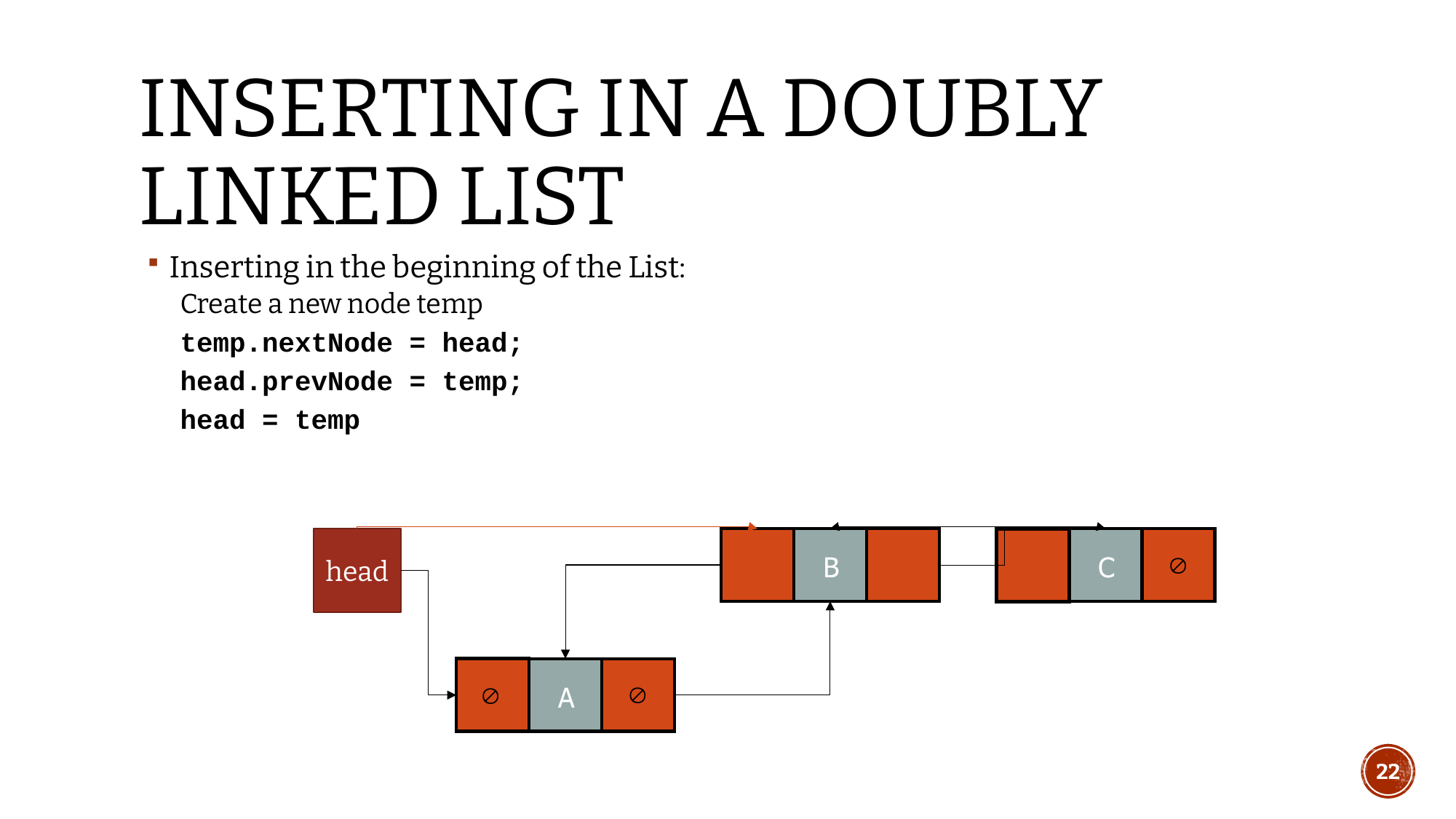

# Inserting in a Doubly Linked List
Inserting in the beginning of the List:
Create a new node temp
temp.nextNode = head;
head.prevNode = temp;
head = temp

C

B

head

∅

A

∅
∅
22